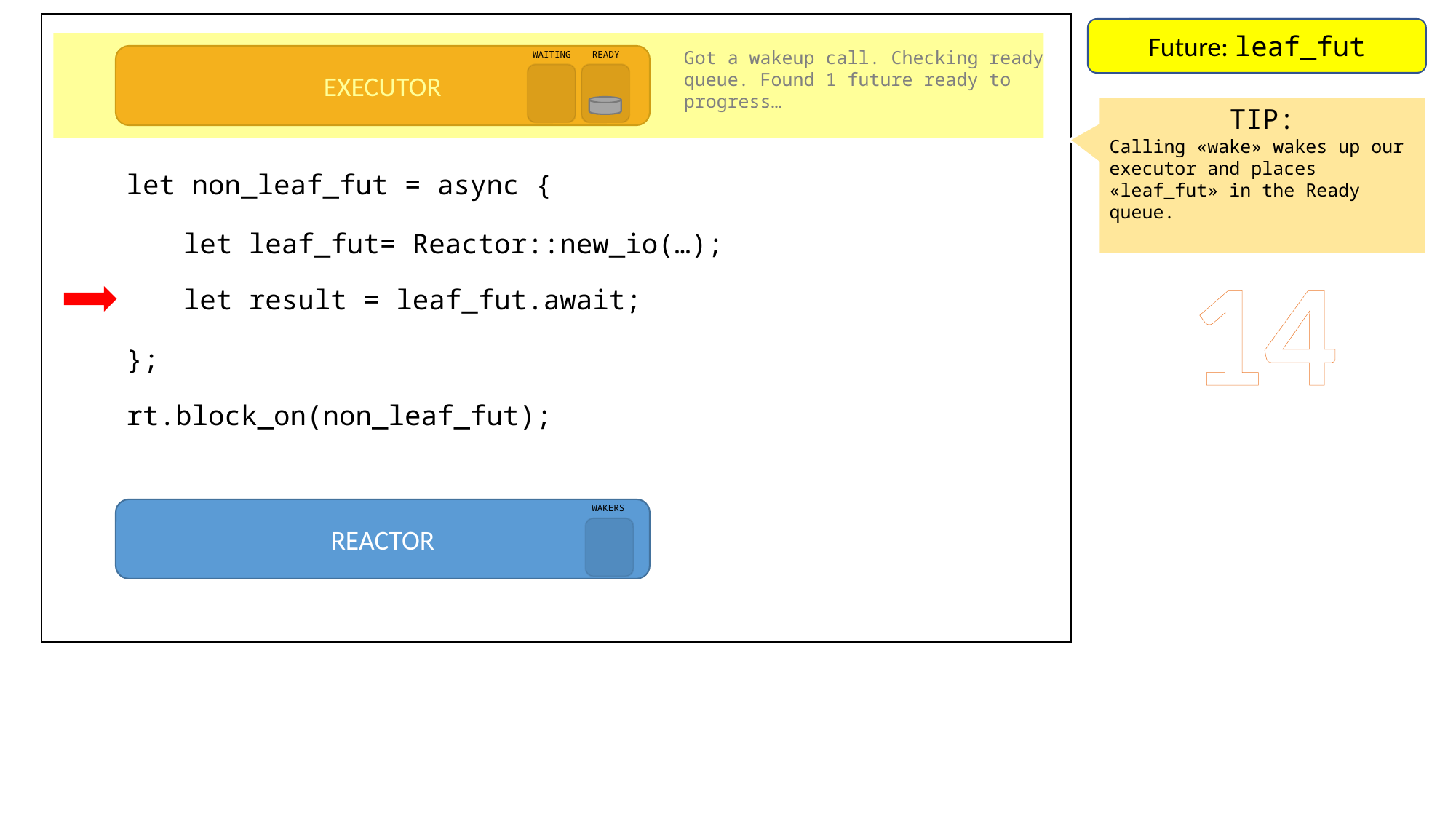

Future: leaf_fut
Future: main_fut

Got a wakeup call. Checking ready queue. Found 1 future ready to progress…

WAITING

READY

EXECUTOR

TIP:
Calling «wake» wakes up our executor and places «leaf_fut» in the Ready queue.
let non_leaf_fut = async {
let leaf_fut= Reactor::new_io(…);
14
let result = leaf_fut.await;

};
rt.block_on(non_leaf_fut);
WAKERS

REACTOR